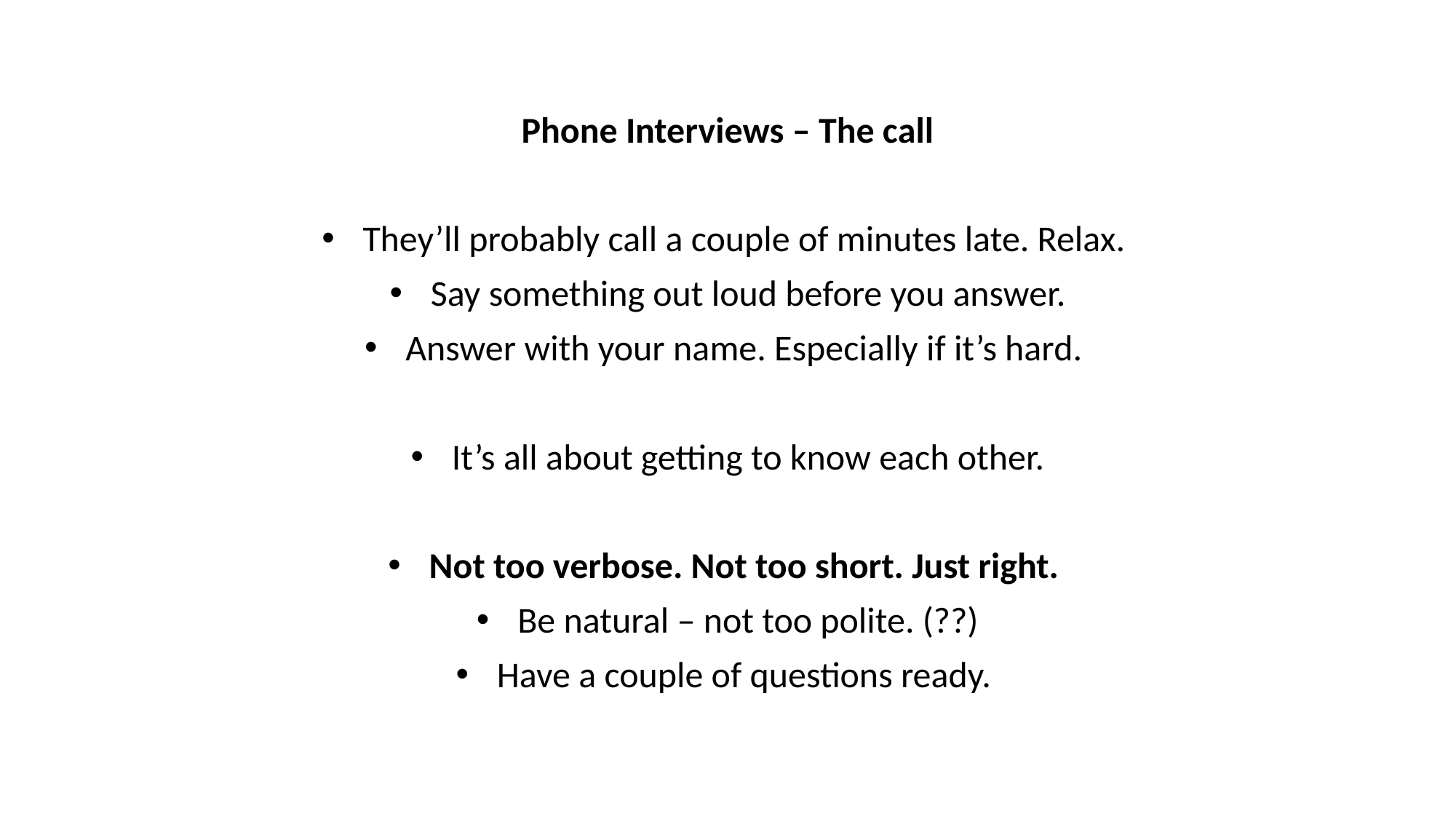

Phone Interviews – The call

They’ll probably call a couple of minutes late. Relax.
Say something out loud before you answer.
Answer with your name. Especially if it’s hard.

It’s all about getting to know each other.

Not too verbose. Not too short. Just right.
Be natural – not too polite. (??)
Have a couple of questions ready.